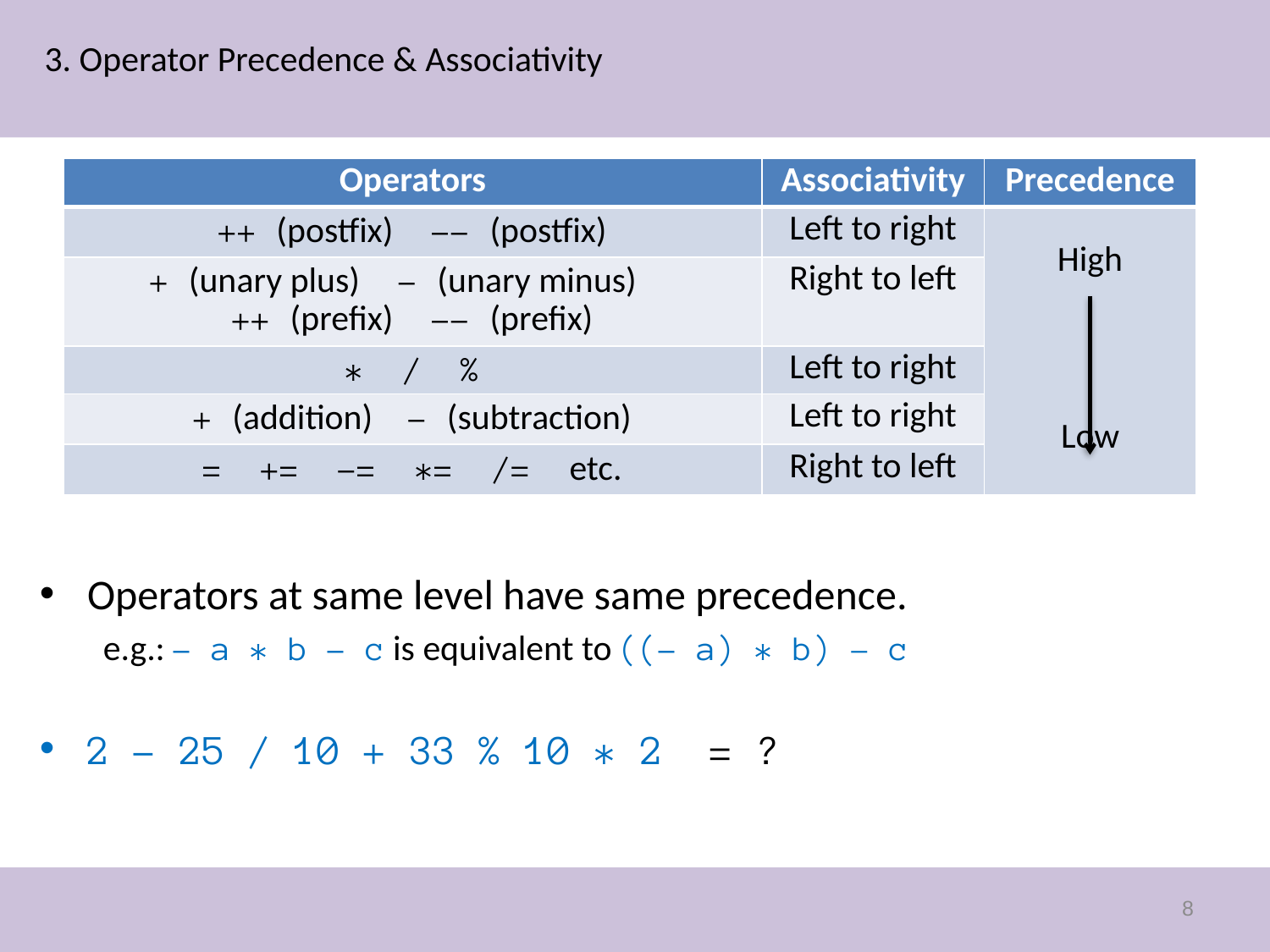

# 3. Operator Precedence & Associativity
| Operators | Associativity | Precedence |
| --- | --- | --- |
| ++ (postfix) -- (postfix) | Left to right | High Low |
| + (unary plus) - (unary minus) ++ (prefix) -- (prefix) | Right to left |  |
| \* / % | Left to right |  |
| + (addition) - (subtraction) | Left to right |  |
| = += -= \*= /= etc. | Right to left |  |
Operators at same level have same precedence.
e.g.: - a * b - c is equivalent to ((- a) * b) – c

2 - 25 / 10 + 33 % 10 * 2  = ?

8